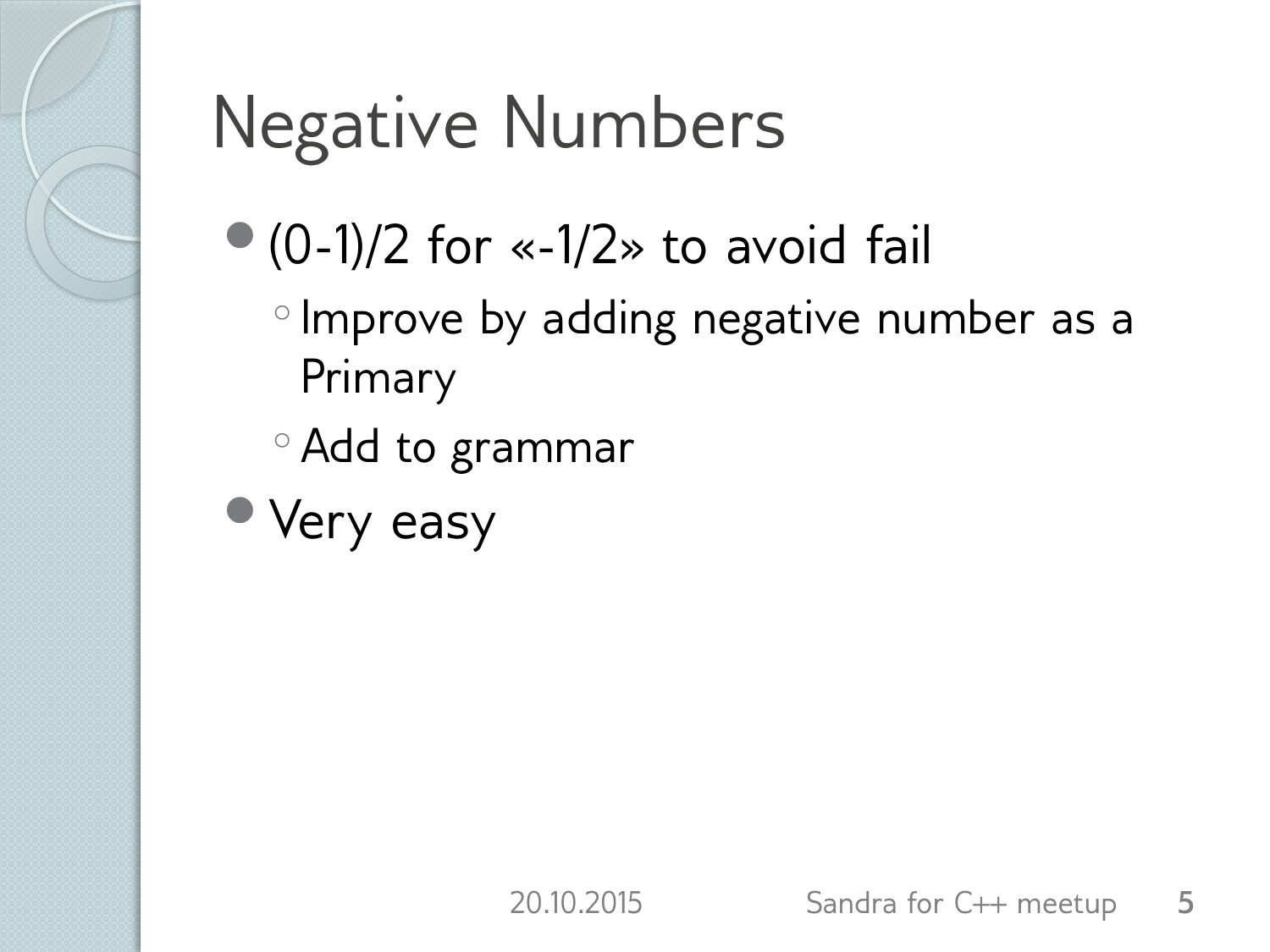

# Negative Numbers
(0-1)/2 for «-1/2» to avoid fail
Improve by adding negative number as a Primary
Add to grammar
Very easy